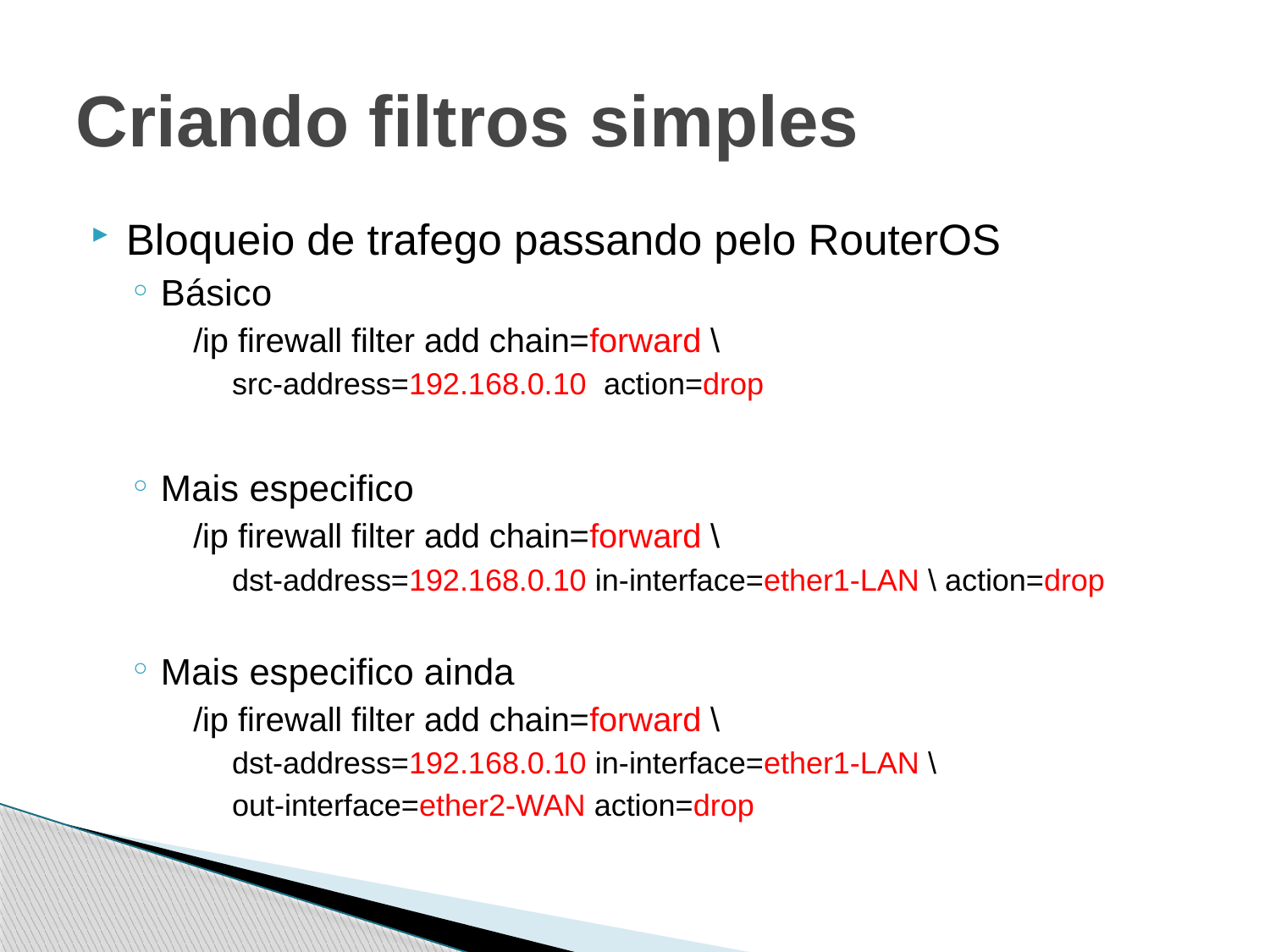

# Criando filtros simples
Bloqueio de trafego passando pelo RouterOS
Básico
	/ip firewall filter add chain=forward \
	src-address=192.168.0.10  action=drop

Mais especifico
	/ip firewall filter add chain=forward \
	dst-address=192.168.0.10 in-interface=ether1-LAN \ action=drop

Mais especifico ainda
	/ip firewall filter add chain=forward \
	dst-address=192.168.0.10 in-interface=ether1-LAN \
	out-interface=ether2-WAN action=drop